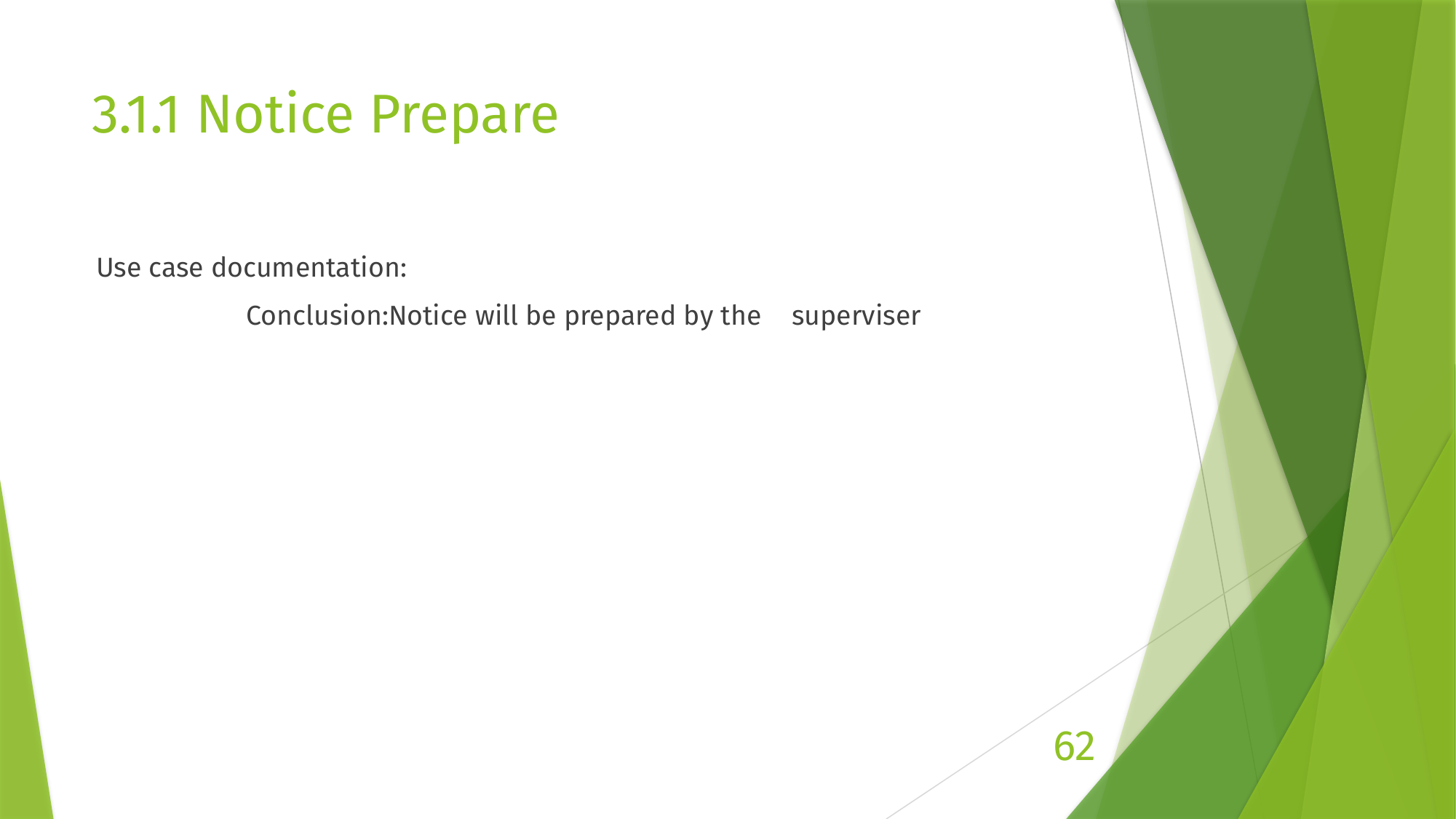

# 3.1.1 Notice Prepare
Use case documentation:
		Conclusion:Notice will be prepared by the 	superviser

62